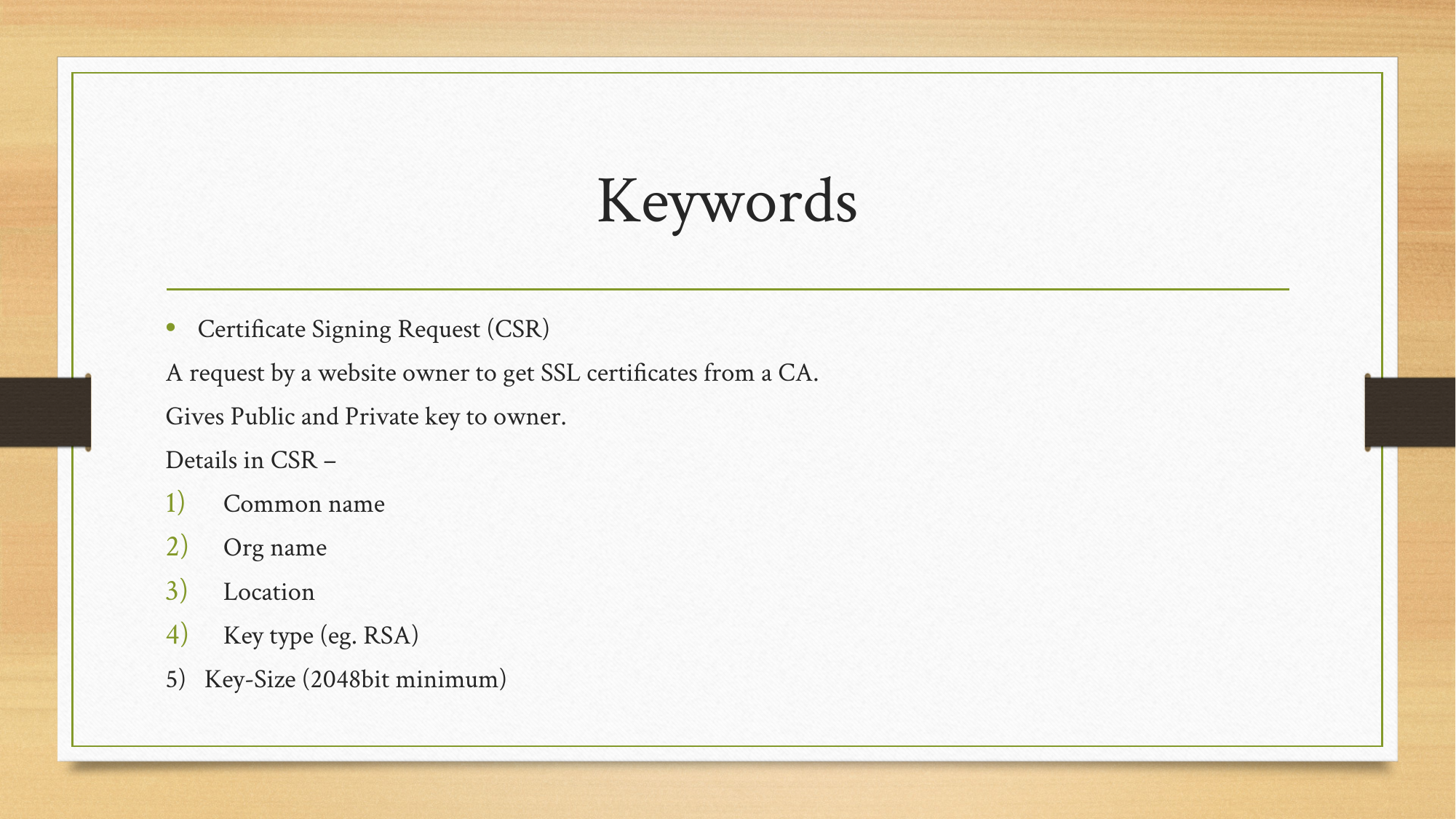

# Keywords
Certificate Signing Request (CSR)
A request by a website owner to get SSL certificates from a CA.
Gives Public and Private key to owner.
Details in CSR –
Common name
Org name
Location
Key type (eg. RSA)
5)   Key-Size (2048bit minimum)